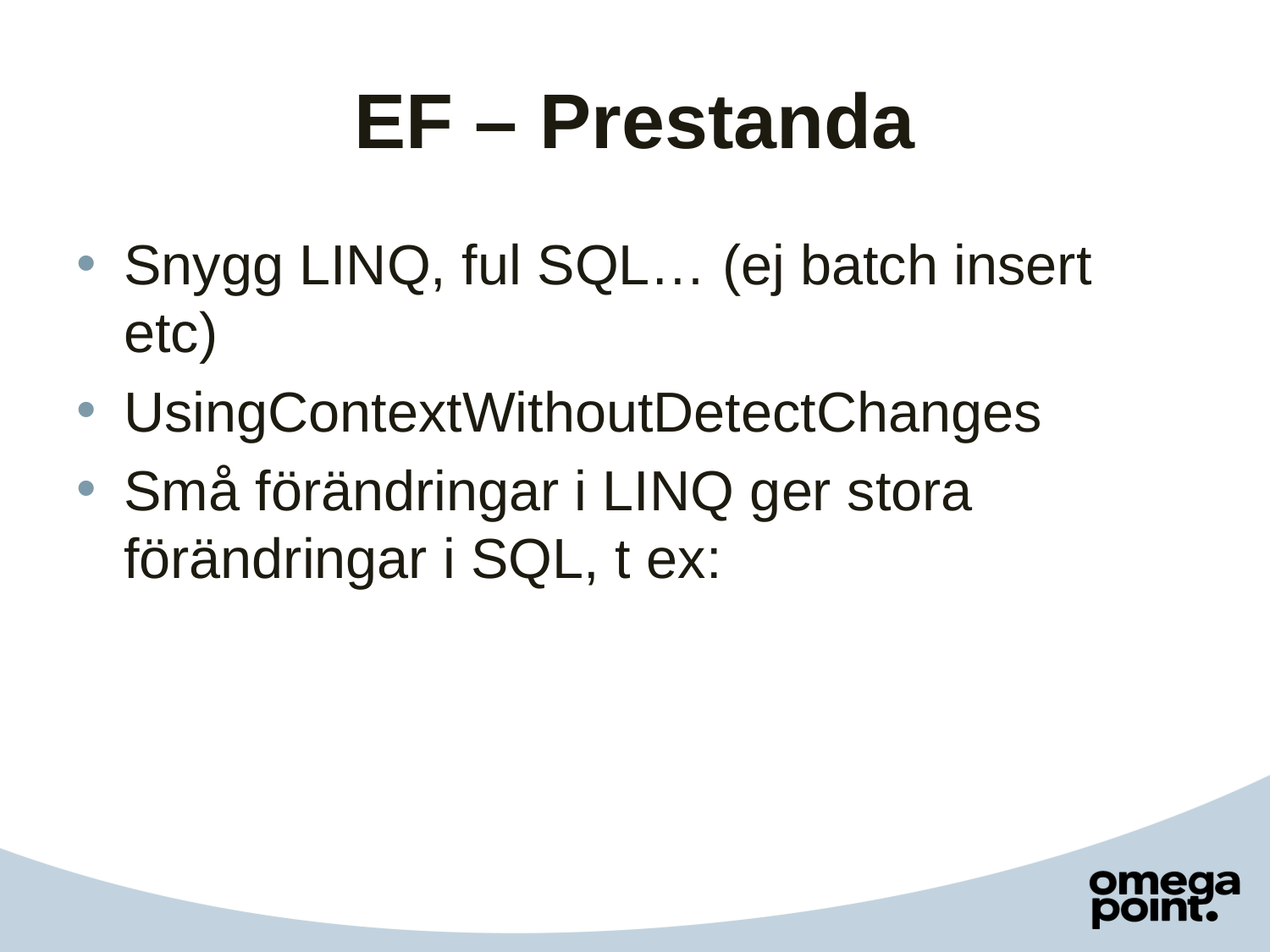

# EF – Prestanda
Snygg LINQ, ful SQL… (ej batch insert etc)
UsingContextWithoutDetectChanges
Små förändringar i LINQ ger stora förändringar i SQL, t ex: